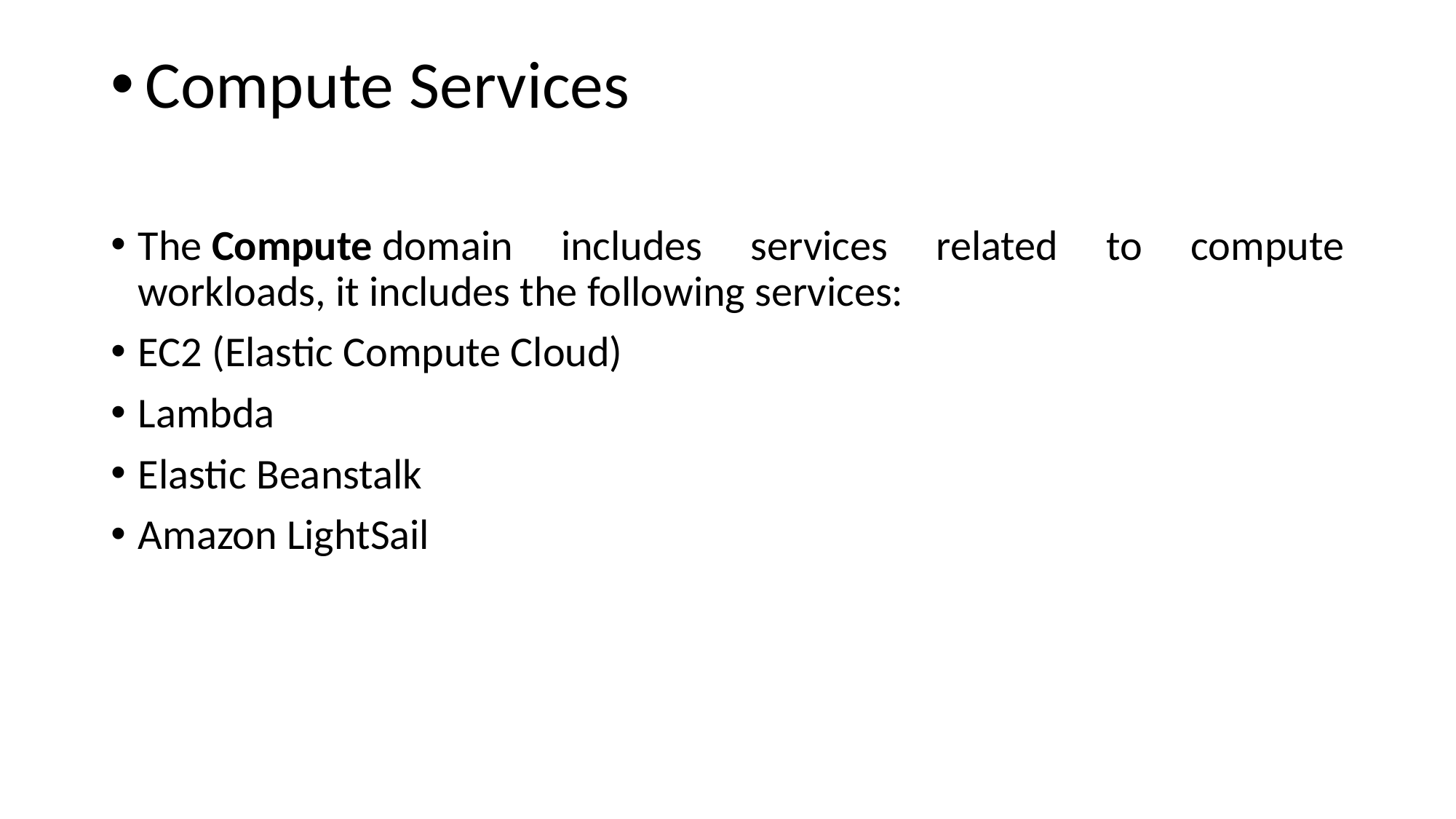

# Compute Services

The Compute domain includes services related to compute workloads, it includes the following services:
EC2 (Elastic Compute Cloud)
Lambda
Elastic Beanstalk
Amazon LightSail